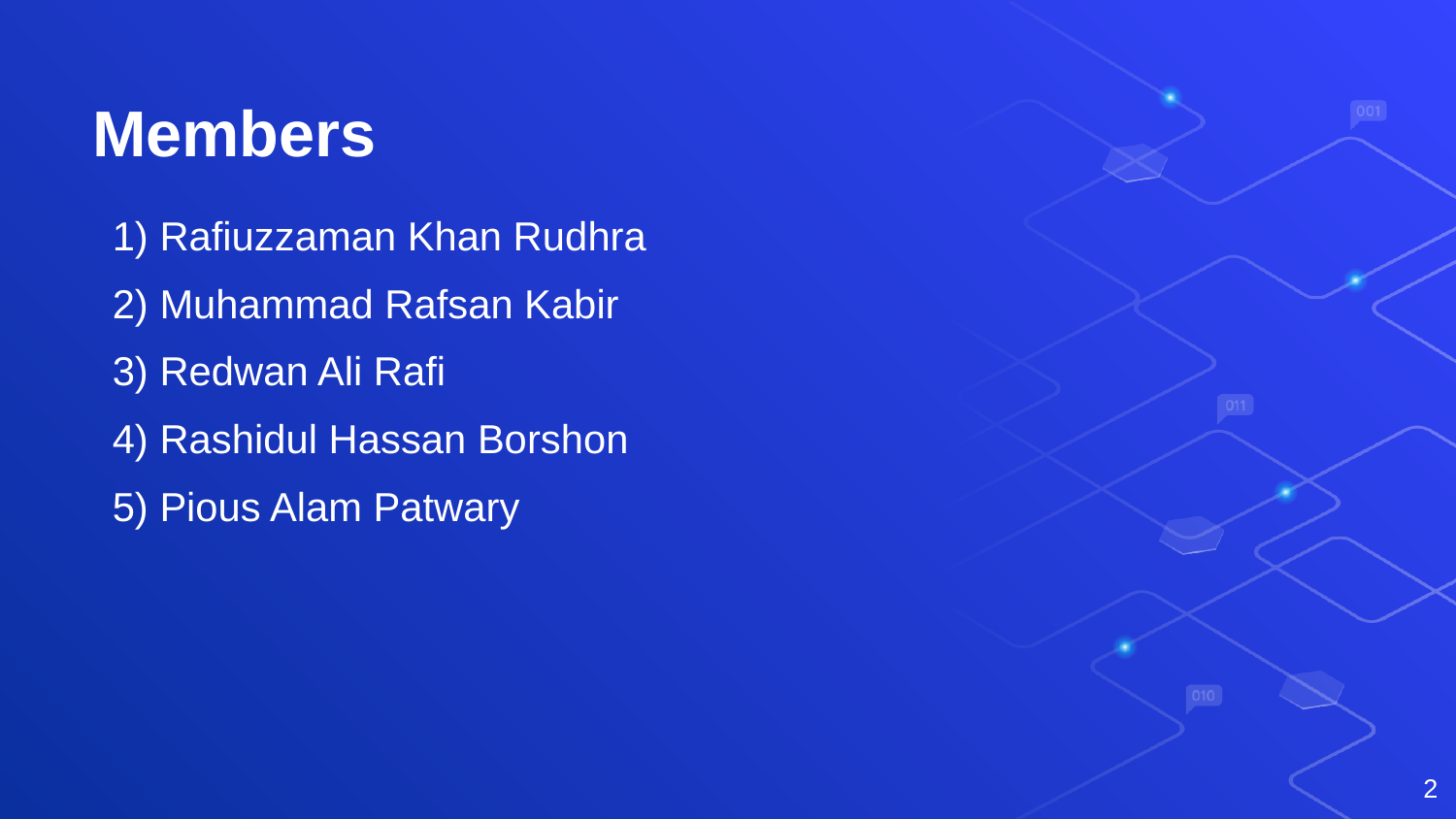

# Members
1) Rafiuzzaman Khan Rudhra
2) Muhammad Rafsan Kabir
3) Redwan Ali Rafi
4) Rashidul Hassan Borshon
5) Pious Alam Patwary

2